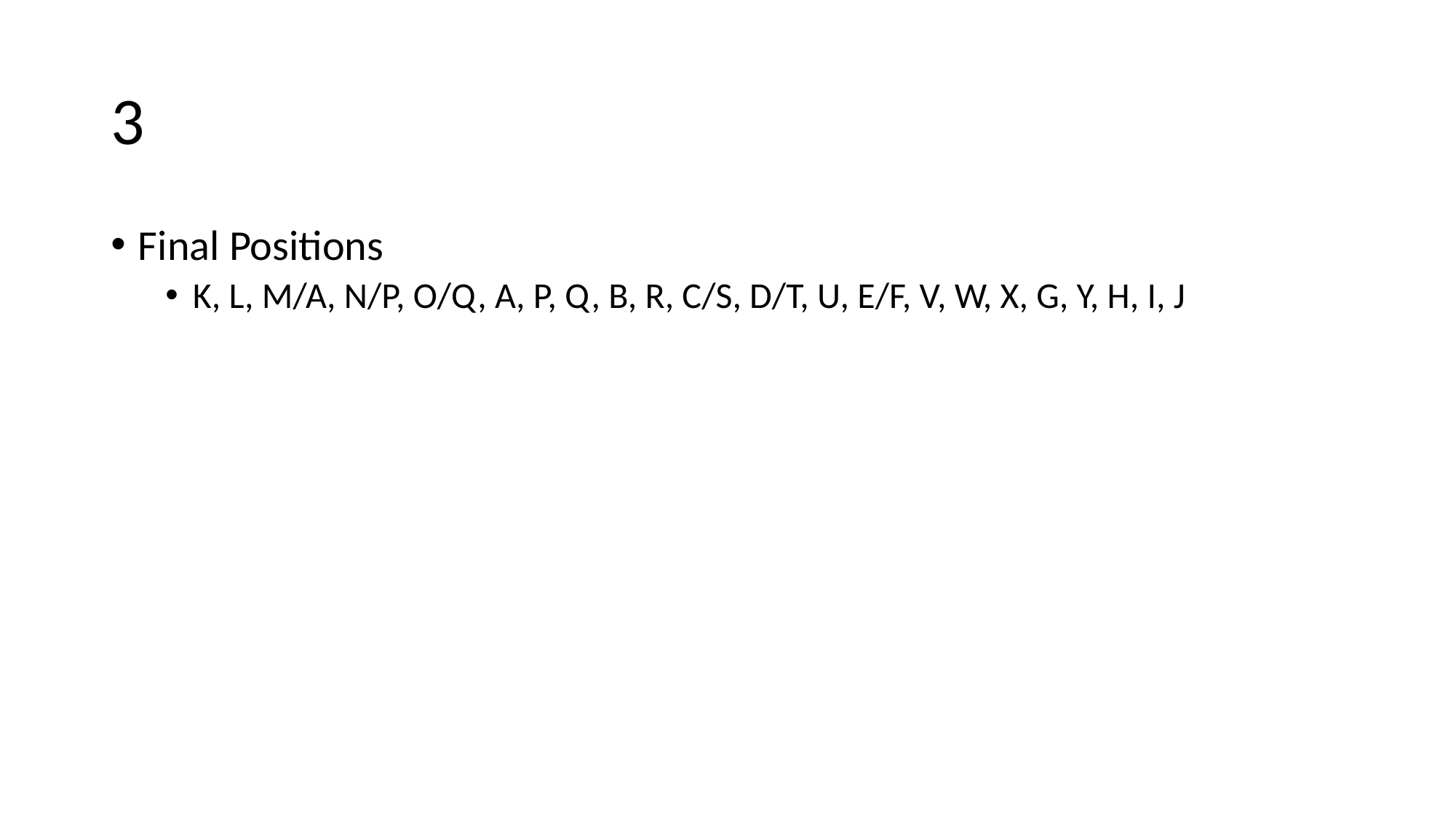

# 3
Final Positions
K, L, M/A, N/P, O/Q, A, P, Q, B, R, C/S, D/T, U, E/F, V, W, X, G, Y, H, I, J